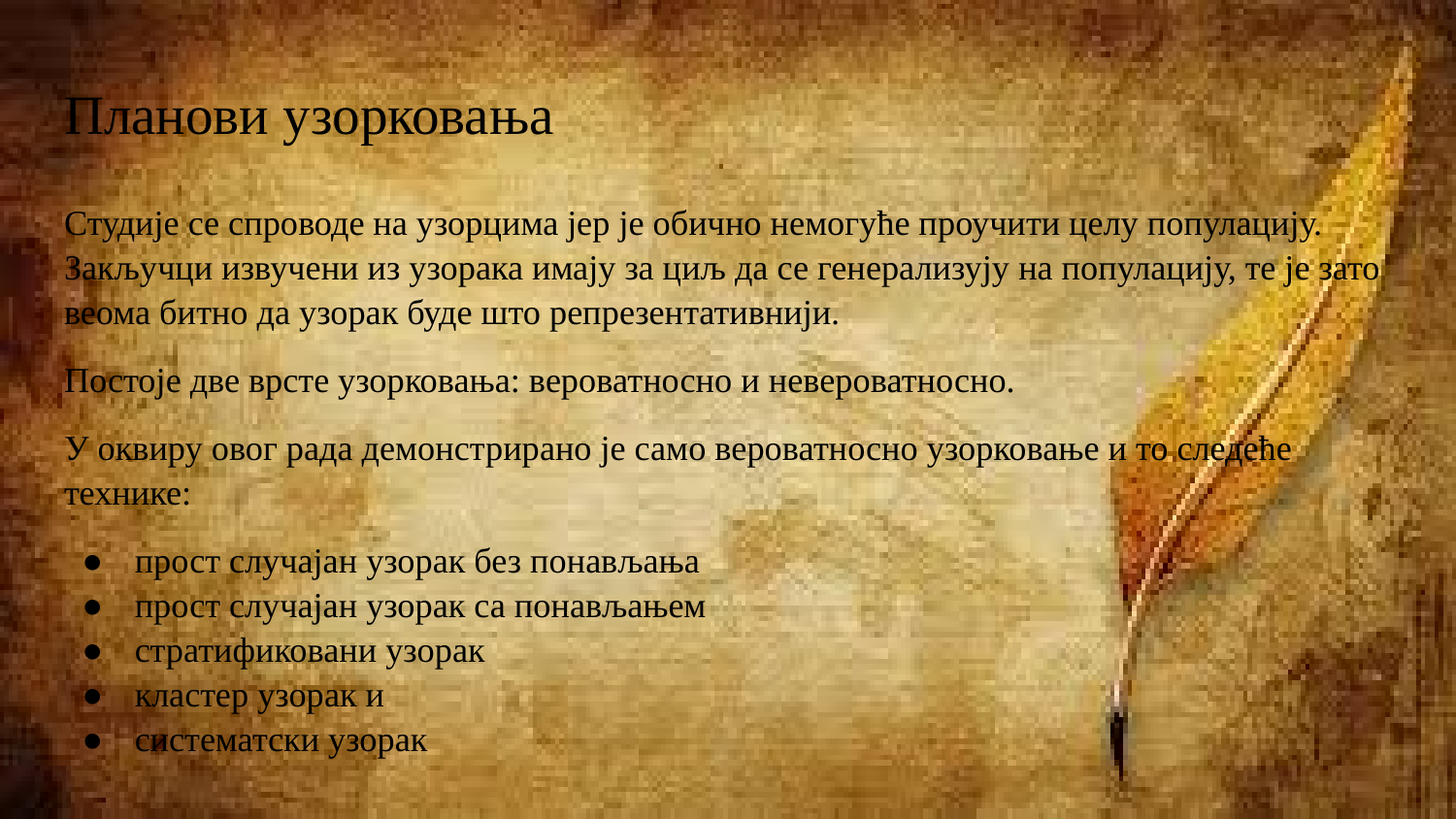

# Планови узорковања
Студије се спроводе на узорцима јер је обично немогуће проучити целу популацију. Закључци извучени из узорака имају за циљ да се генерализују на популацију, те је зато веома битно да узорак буде што репрезентативнији.
Постоје две врсте узорковања: вероватносно и невероватносно.
У оквиру овог рада демонстрирано је само вероватносно узорковање и то следеће технике:
прост случајан узорак без понављања
прост случајан узорак са понављањем
стратификовани узорак
кластер узорак и
систематски узорак